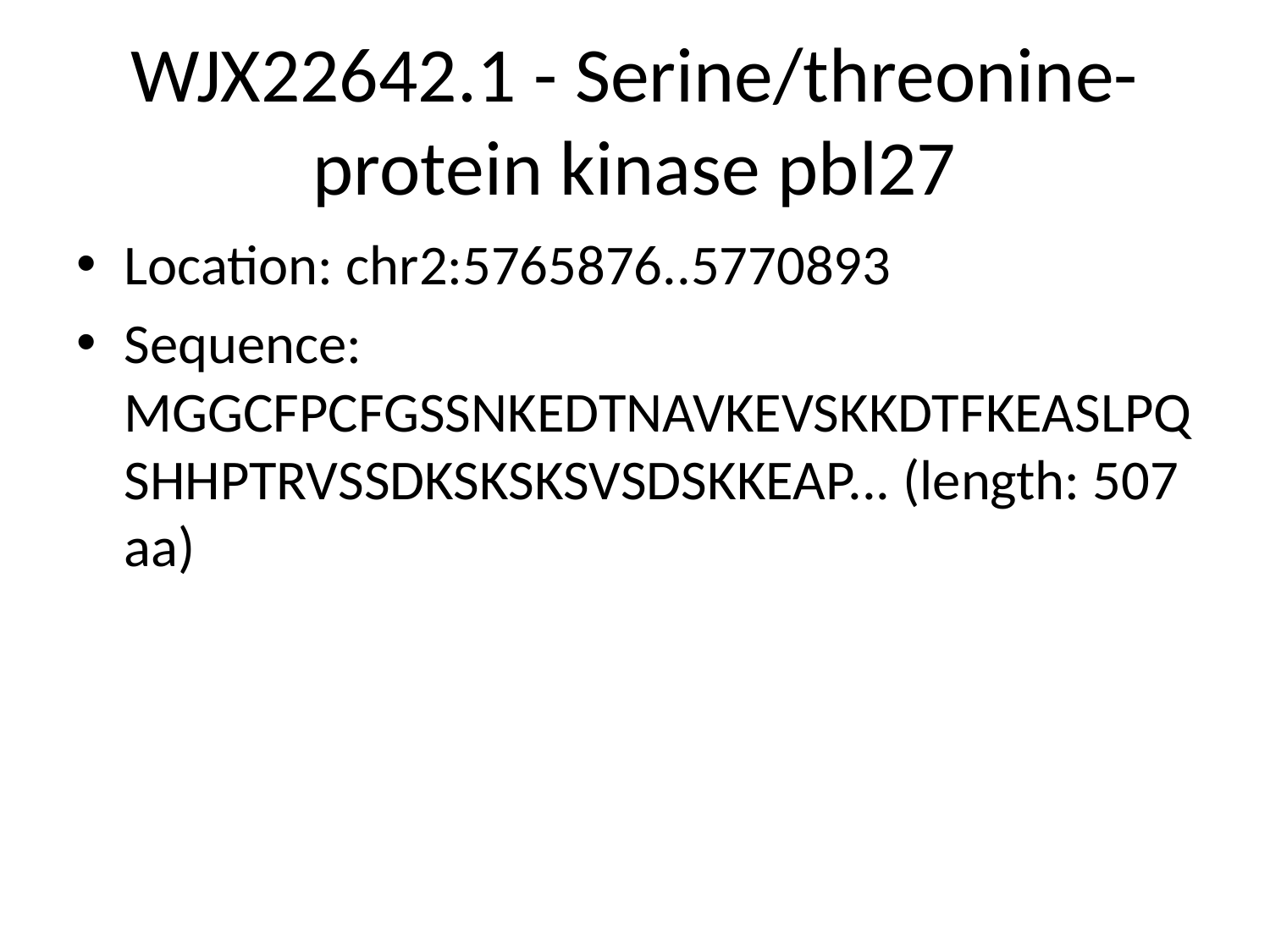

# WJX22642.1 - Serine/threonine-protein kinase pbl27
Location: chr2:5765876..5770893
Sequence: MGGCFPCFGSSNKEDTNAVKEVSKKDTFKEASLPQSHHPTRVSSDKSKSKSVSDSKKEAP... (length: 507 aa)